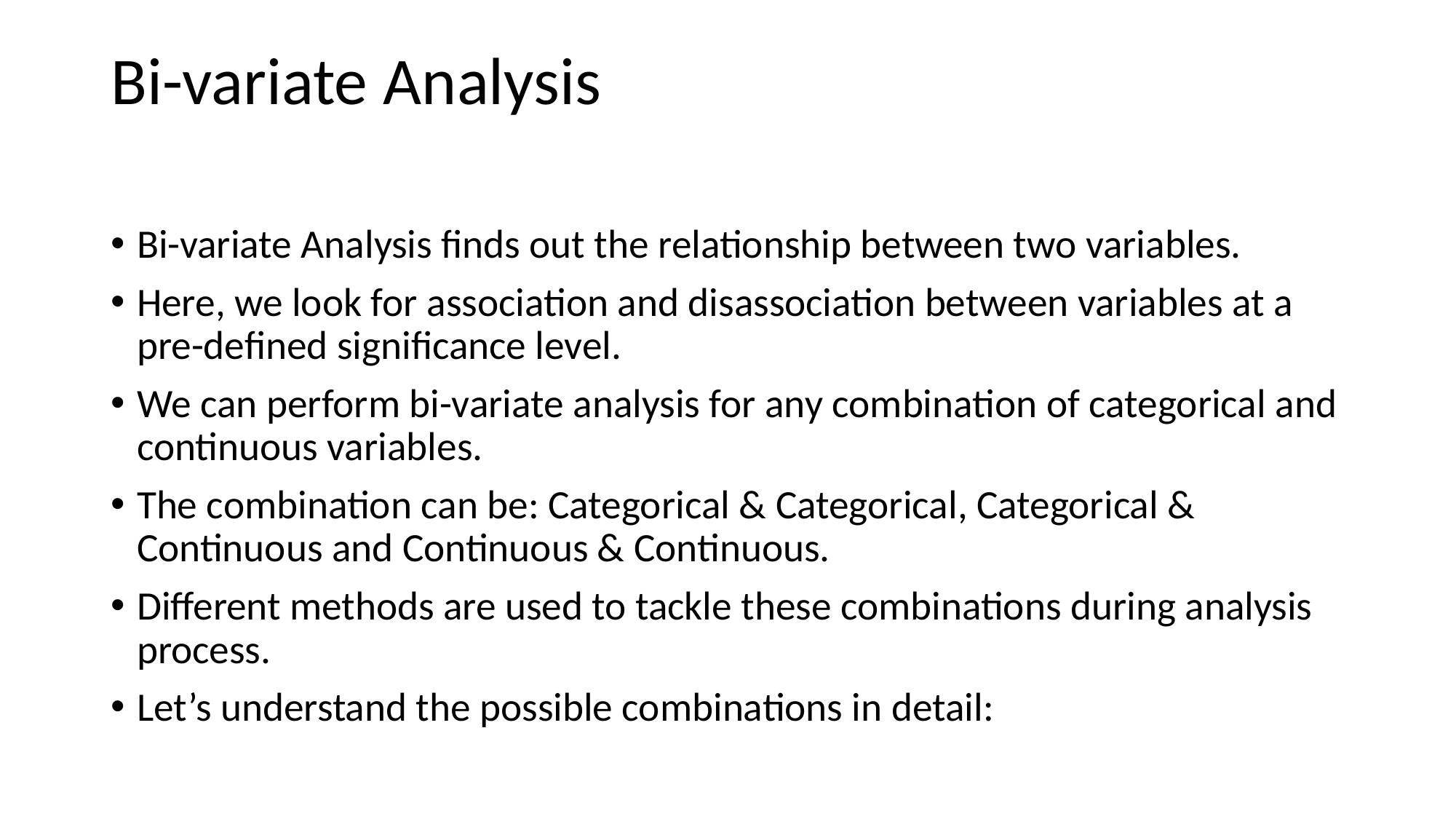

# Bi-variate Analysis
Bi-variate Analysis finds out the relationship between two variables.
Here, we look for association and disassociation between variables at a pre-defined significance level.
We can perform bi-variate analysis for any combination of categorical and continuous variables.
The combination can be: Categorical & Categorical, Categorical & Continuous and Continuous & Continuous.
Different methods are used to tackle these combinations during analysis process.
Let’s understand the possible combinations in detail: